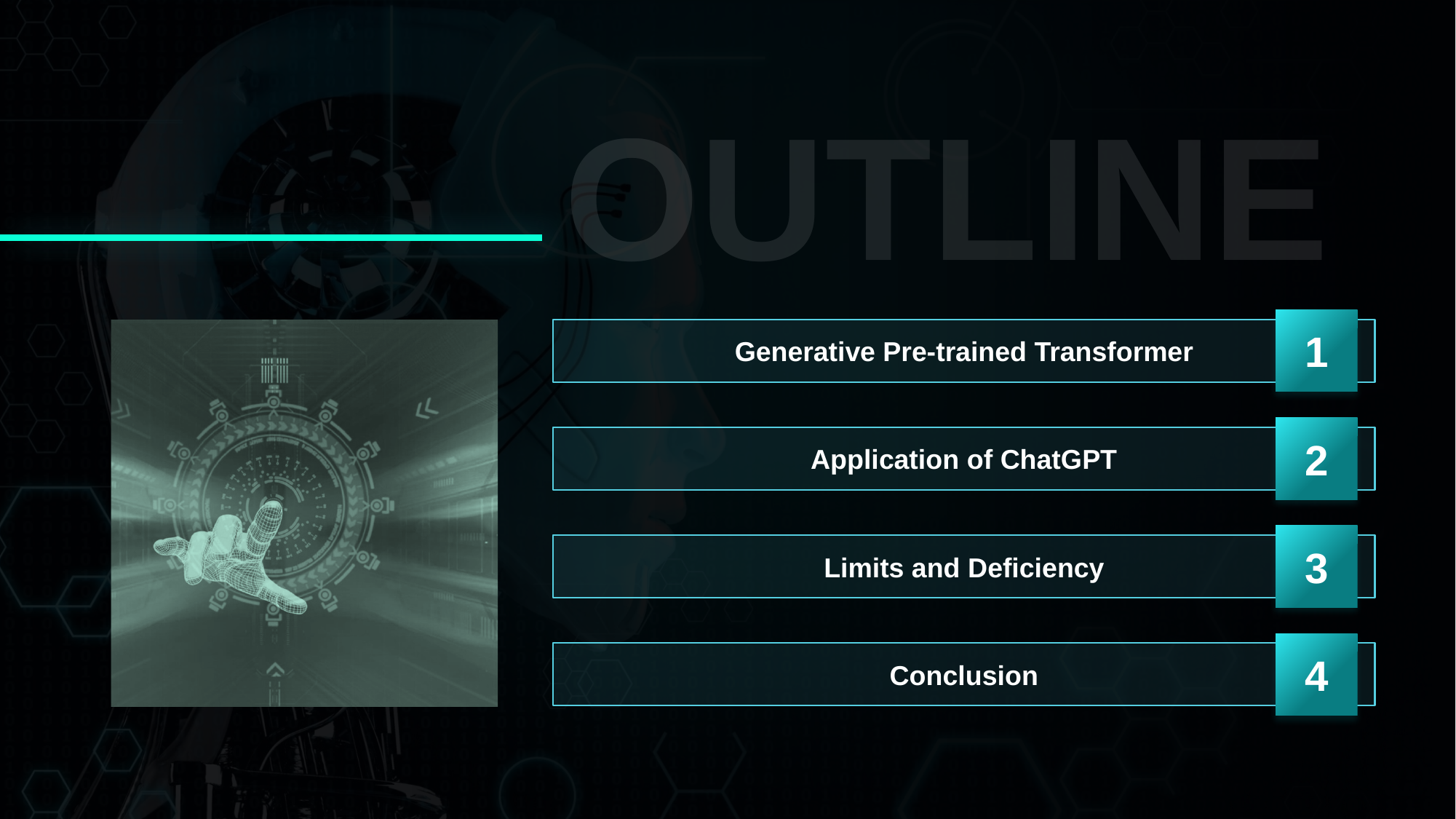

OUTLINE
1
Generative Pre-trained Transformer

2
Application of ChatGPT
3
Limits and Deficiency
4
Conclusion